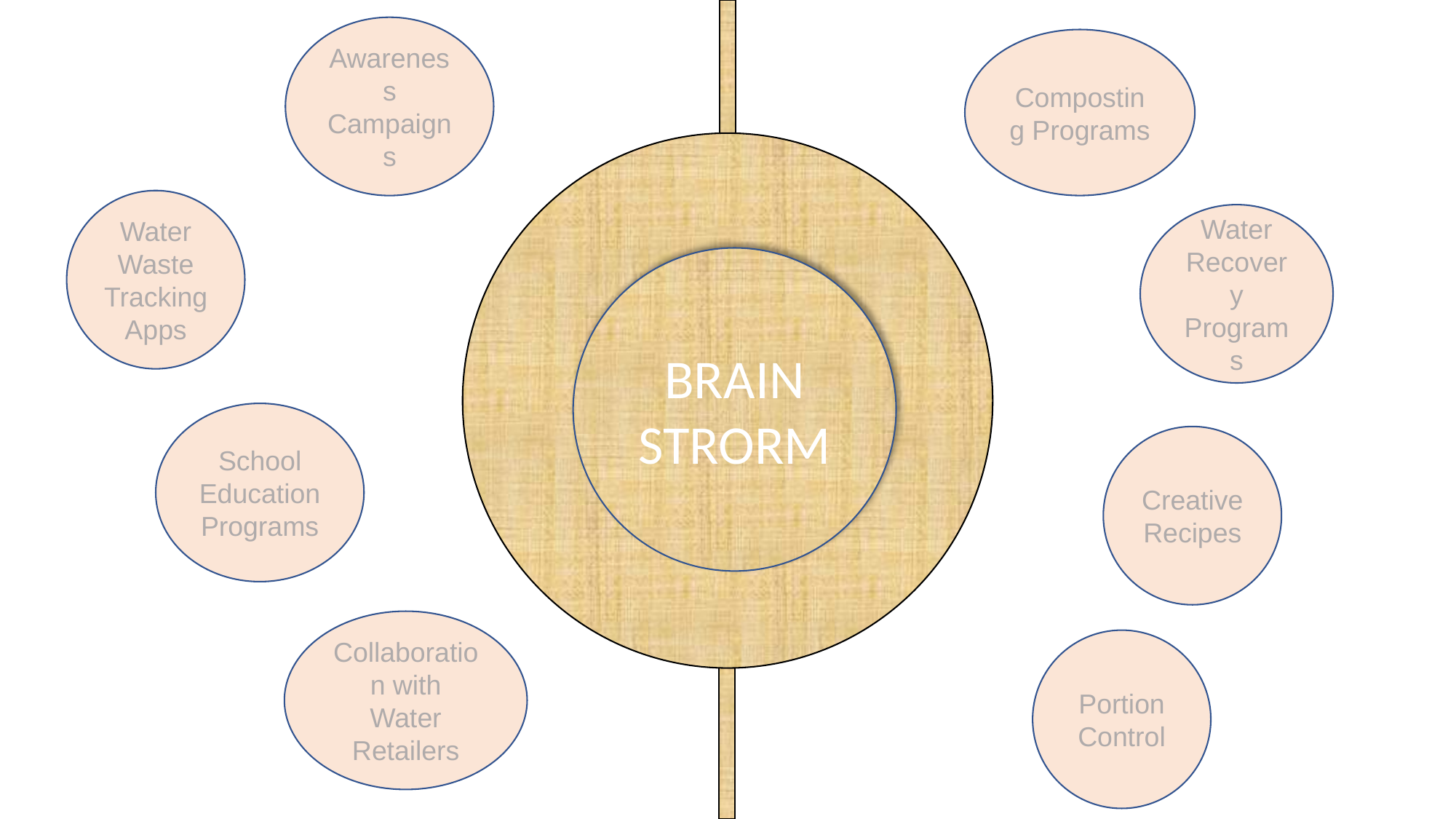

BRAIN STRORM
Awareness Campaigns
Composting Programs
Water Waste Tracking Apps
Water Recovery Programs
School Education Programs
Creative Recipes
Collaboration with Water Retailers
Portion Control